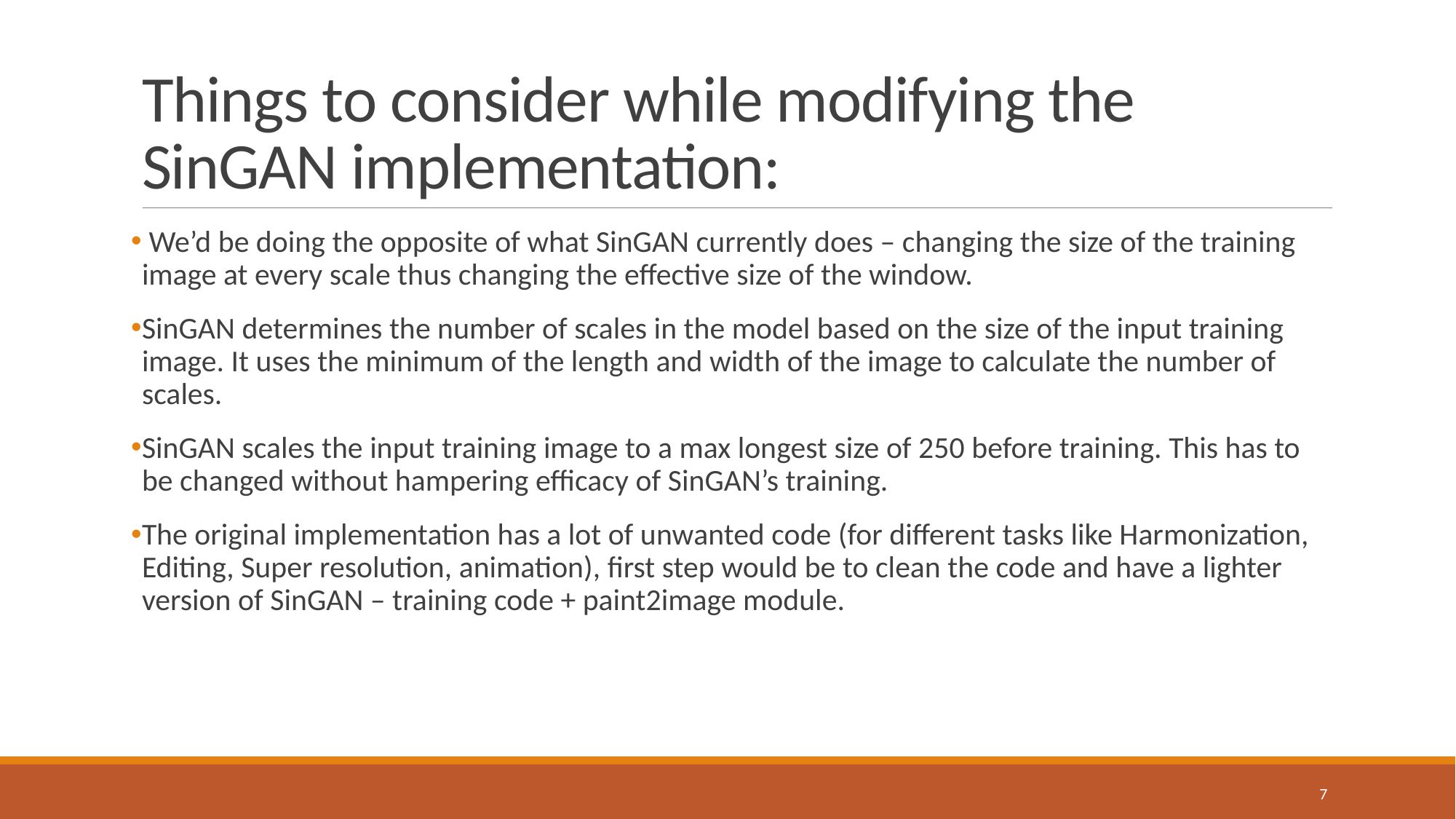

# Things to consider while modifying the SinGAN implementation:
 We’d be doing the opposite of what SinGAN currently does – changing the size of the training image at every scale thus changing the effective size of the window.
SinGAN determines the number of scales in the model based on the size of the input training image. It uses the minimum of the length and width of the image to calculate the number of scales.
SinGAN scales the input training image to a max longest size of 250 before training. This has to be changed without hampering efficacy of SinGAN’s training.
The original implementation has a lot of unwanted code (for different tasks like Harmonization, Editing, Super resolution, animation), first step would be to clean the code and have a lighter version of SinGAN – training code + paint2image module.

7